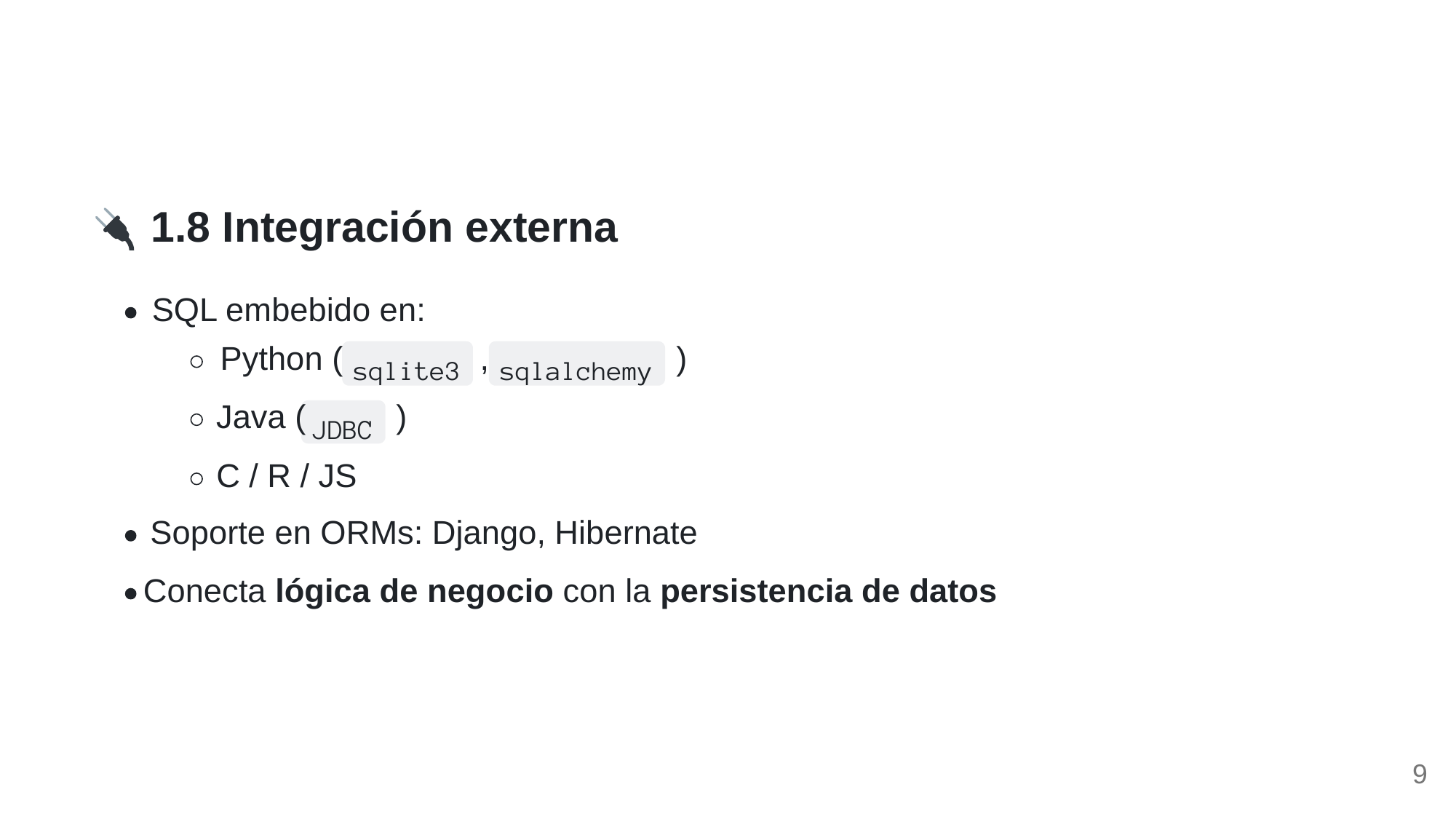

1.8 Integración externa

SQL embebido en:

Python (
,
)

sqlite3
sqlalchemy

Java (
)

JDBC

C / R / JS

Soporte en ORMs: Django, Hibernate

Conecta lógica de negocio con la persistencia de datos

9